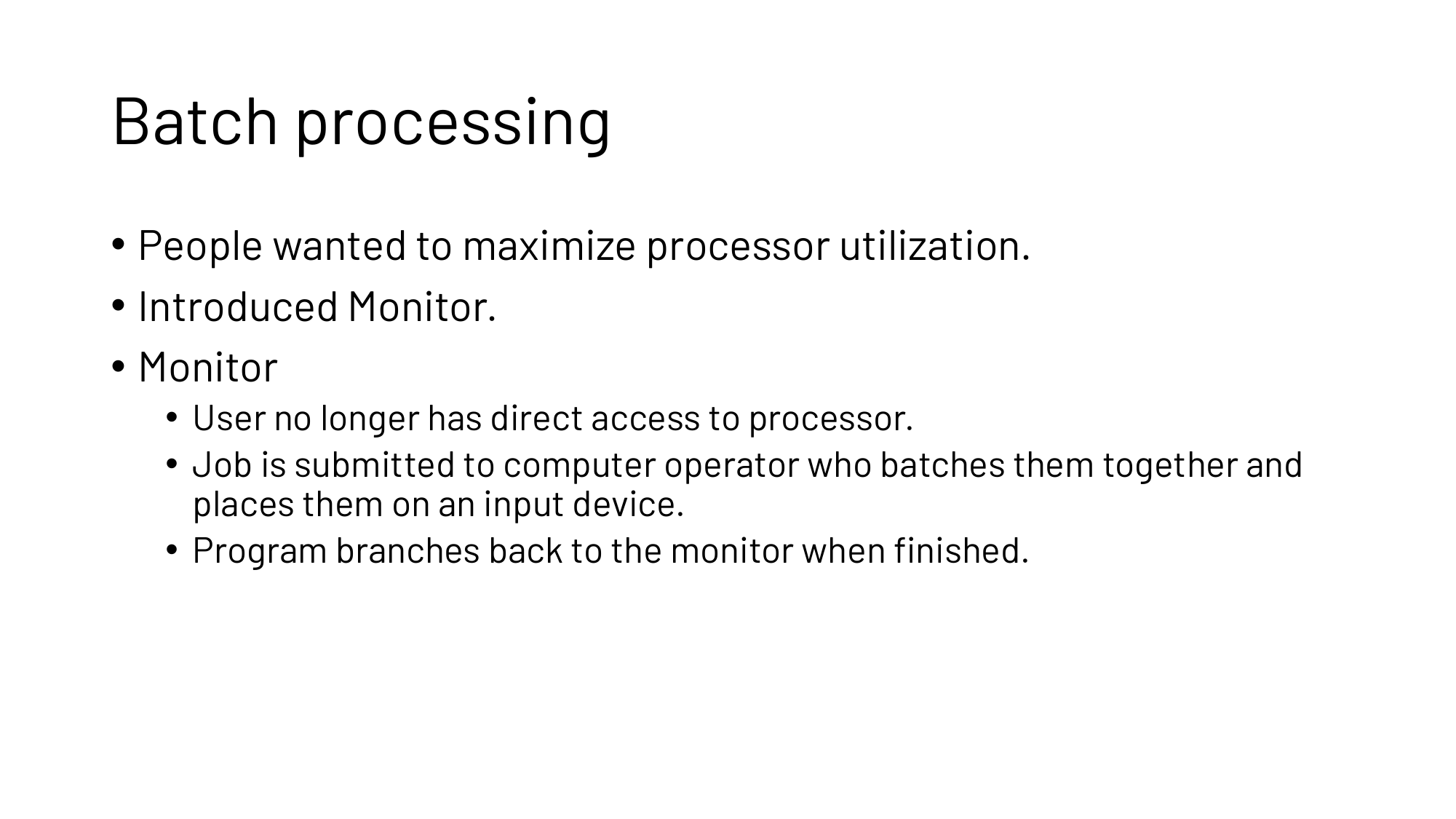

# Batch processing
People wanted to maximize processor utilization.
Introduced Monitor.
Monitor
User no longer has direct access to processor.
Job is submitted to computer operator who batches them together and places them on an input device.
Program branches back to the monitor when finished.